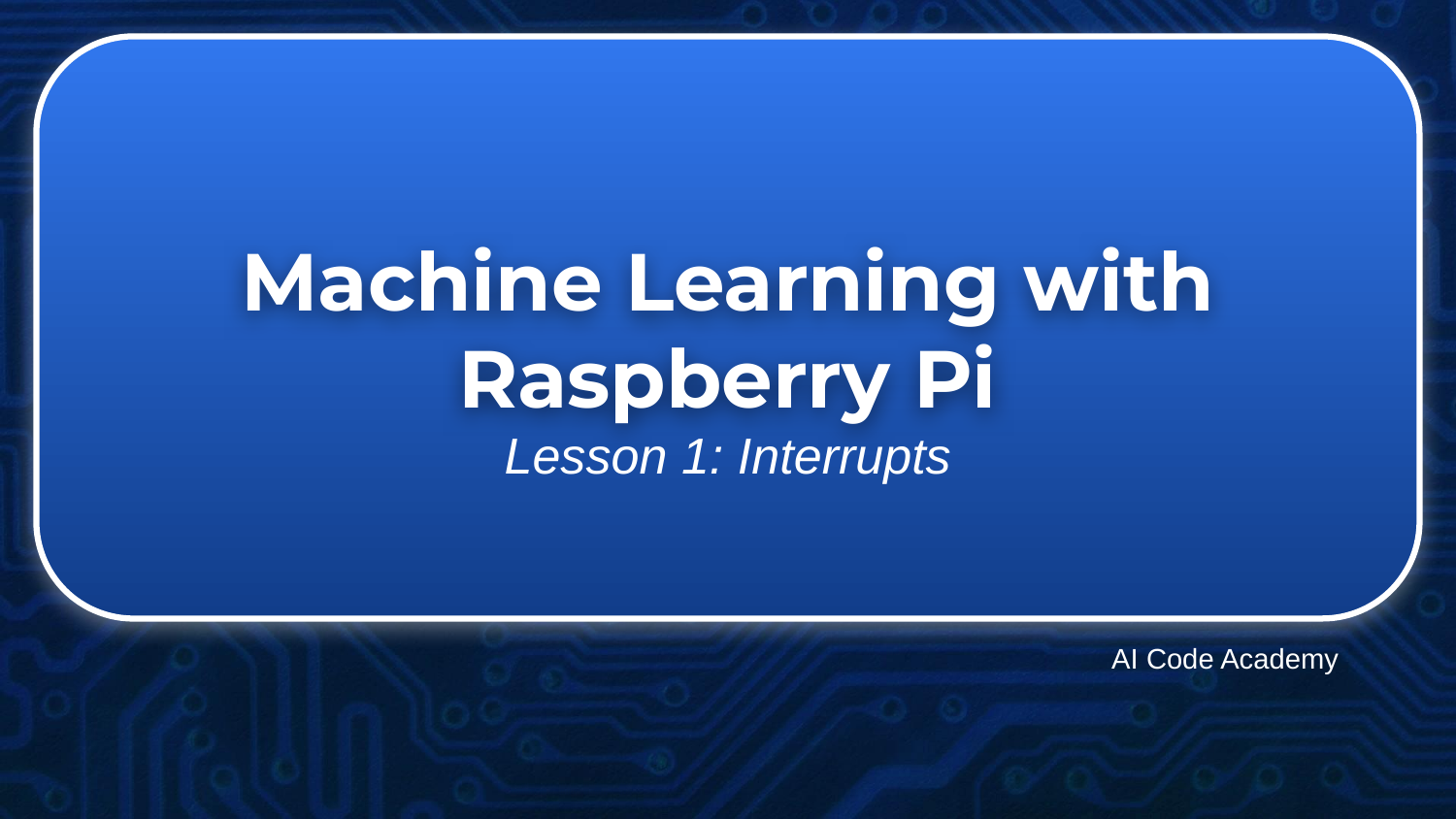

# Machine Learning with Raspberry Pi
Lesson 1: Interrupts
AI Code Academy